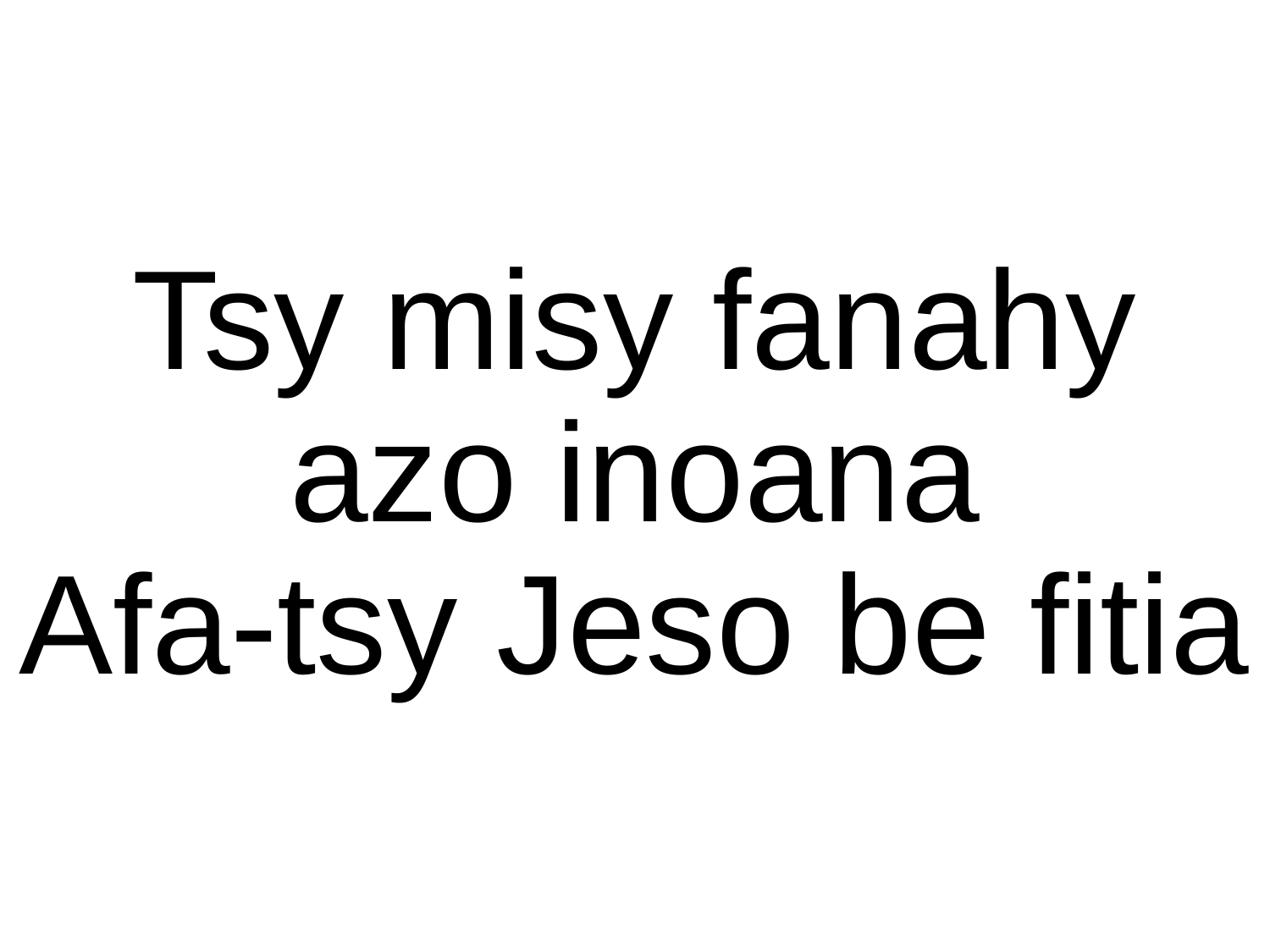

# Tsy misy fanahy azo inoana Afa-tsy Jeso be fitia